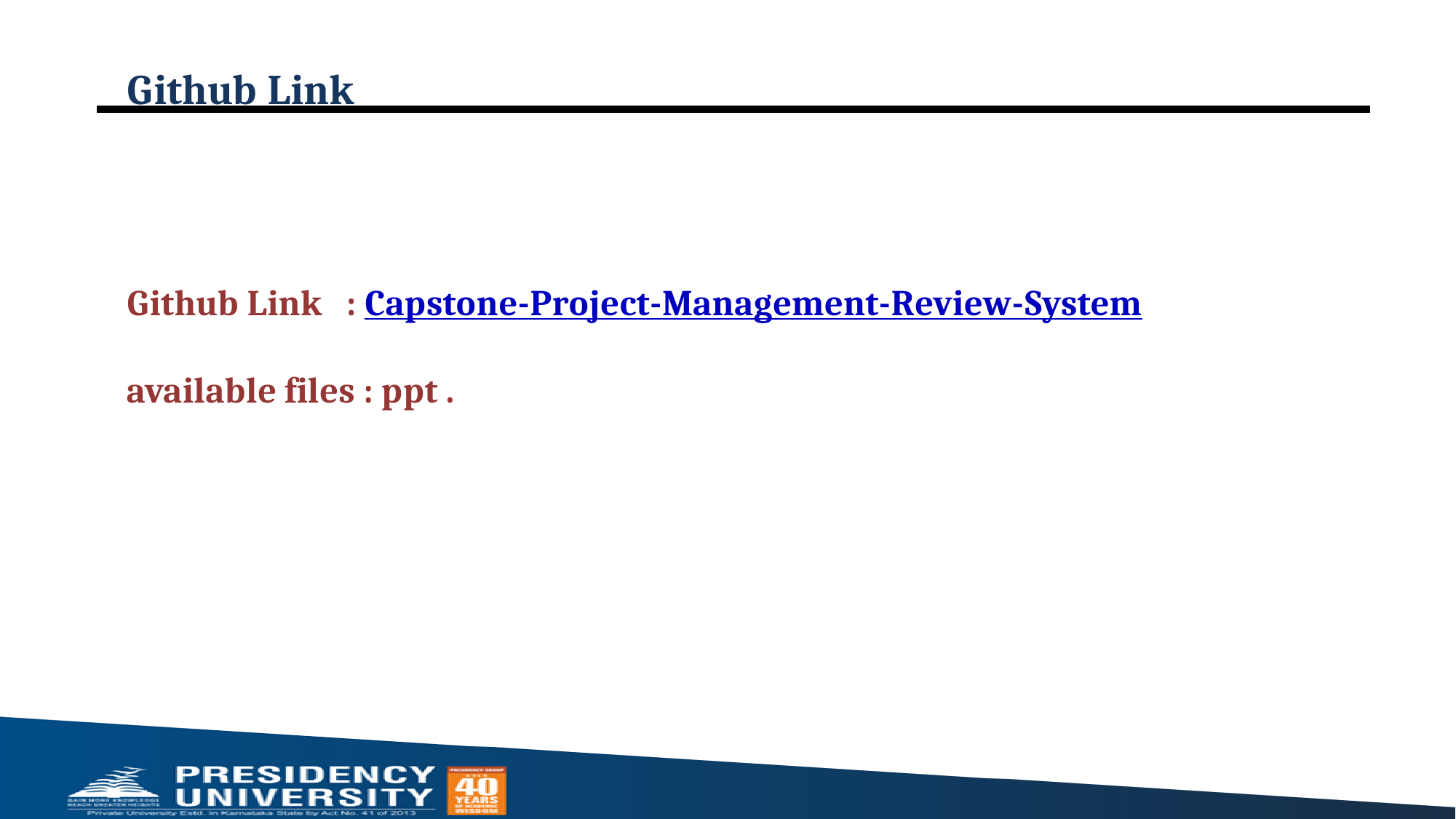

# Github Link

Github Link   : Capstone-Project-Management-Review-System

available files : ppt .